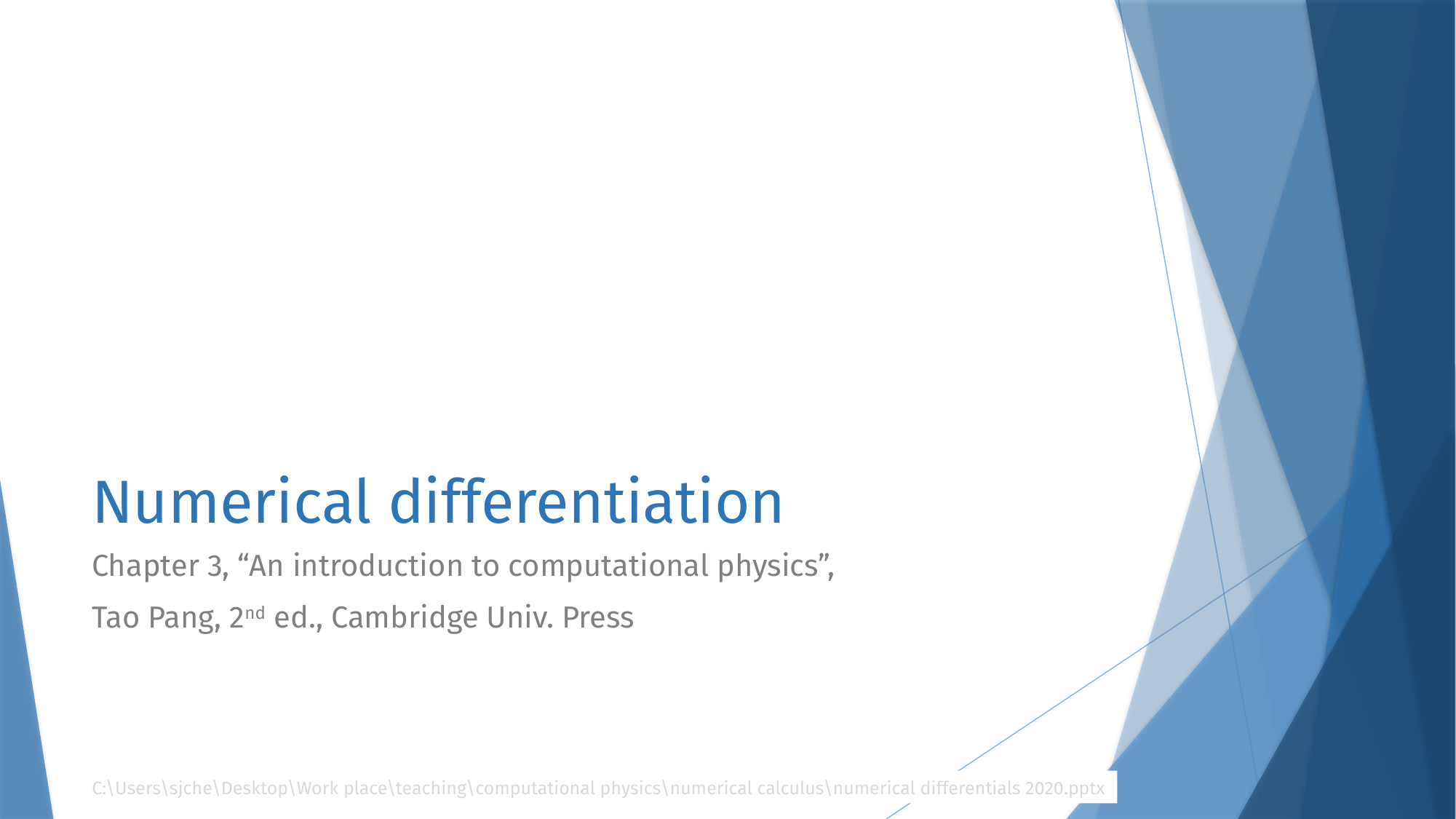

# Numerical differentiation
Chapter 3, “An introduction to computational physics”,
Tao Pang, 2nd ed., Cambridge Univ. Press

C:\Users\sjche\Desktop\Work place\teaching\computational physics\numerical calculus\numerical differentials 2020.pptx